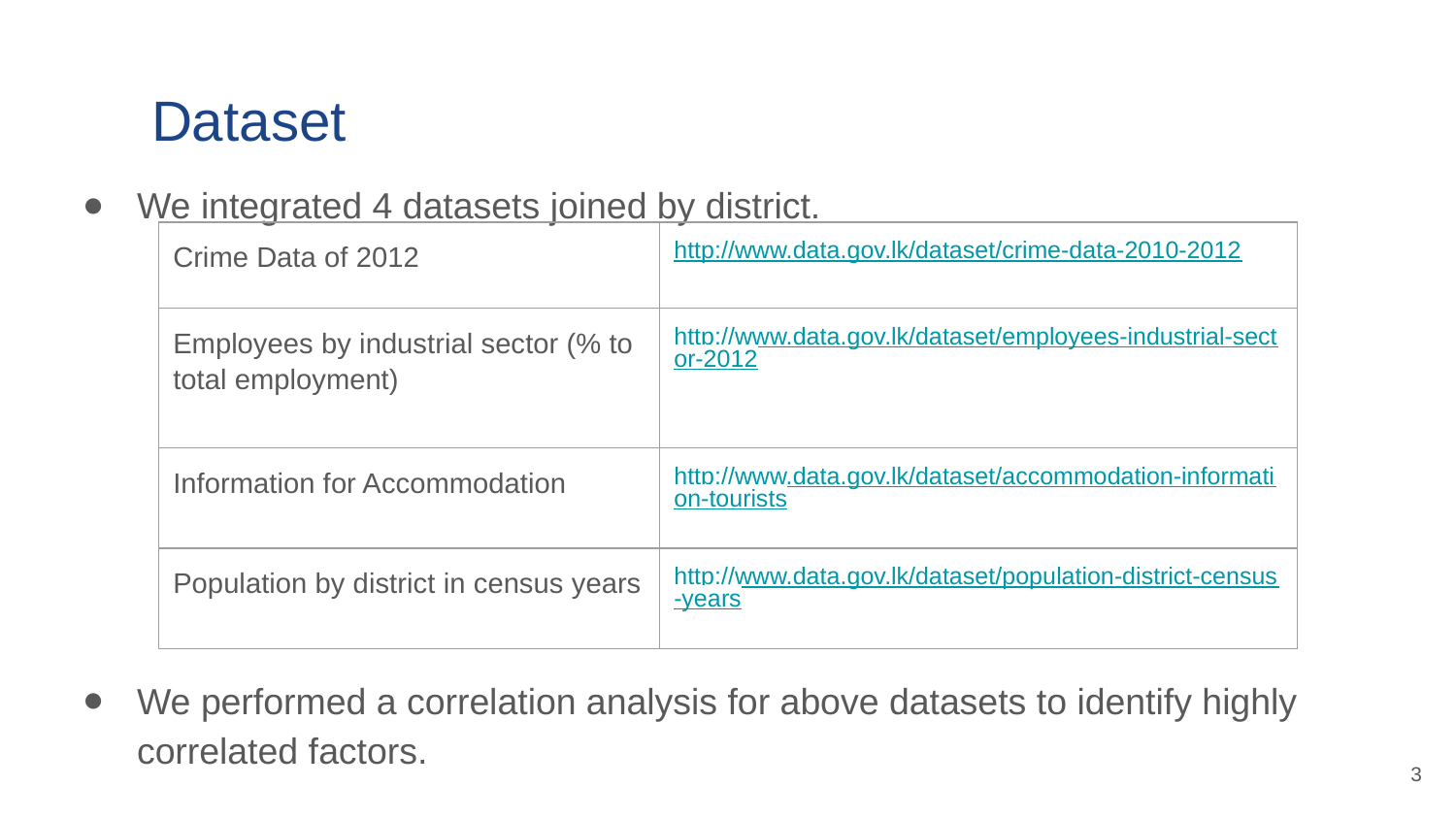

# Dataset
We integrated 4 datasets joined by district.

We performed a correlation analysis for above datasets to identify highly correlated factors.

| Crime Data of 2012 | http://www.data.gov.lk/dataset/crime-data-2010-2012 |
| --- | --- |
| Employees by industrial sector (% to total employment) | http://www.data.gov.lk/dataset/employees-industrial-sector-2012 |
| Information for Accommodation | http://www.data.gov.lk/dataset/accommodation-information-tourists |
| Population by district in census years | http://www.data.gov.lk/dataset/population-district-census-years |
3